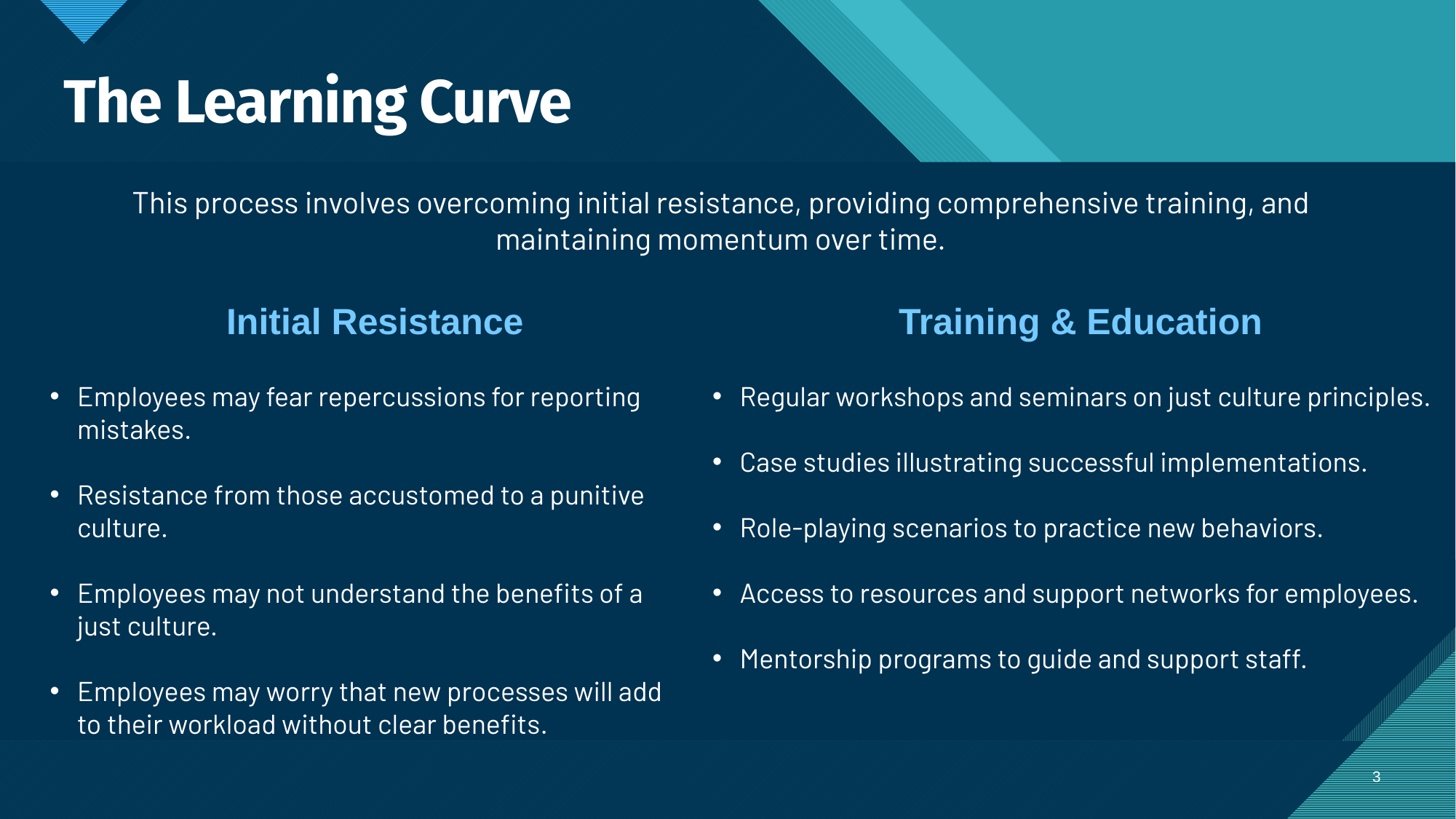

# The Learning Curve
This process involves overcoming initial resistance, providing comprehensive training, and maintaining momentum over time.
Initial Resistance
Training & Education
Employees may fear repercussions for reporting mistakes.

Resistance from those accustomed to a punitive culture.

Employees may not understand the benefits of a just culture.

Employees may worry that new processes will add to their workload without clear benefits.
Regular workshops and seminars on just culture principles.

Case studies illustrating successful implementations.

Role-playing scenarios to practice new behaviors.

Access to resources and support networks for employees.

Mentorship programs to guide and support staff.

3